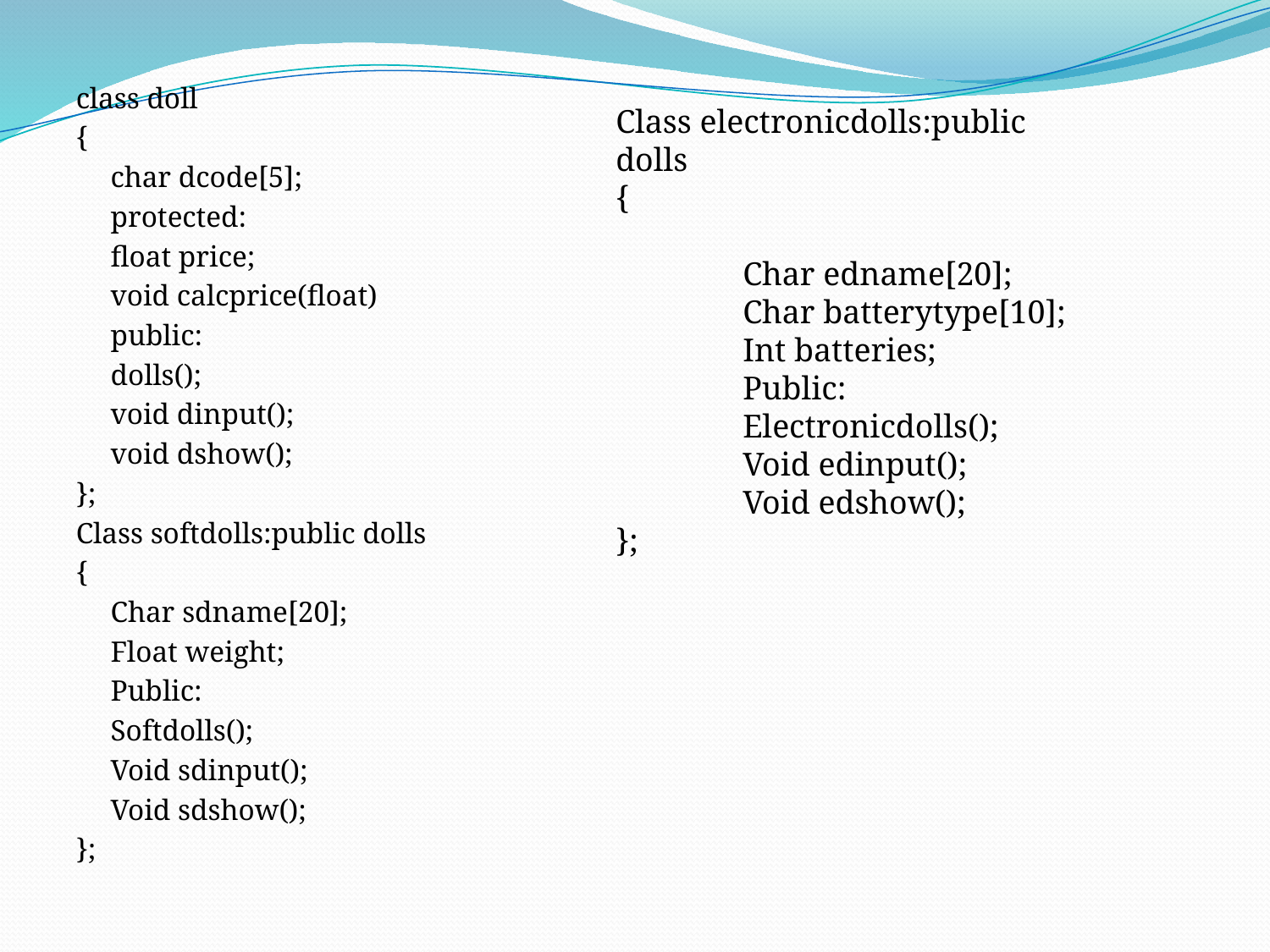

class doll
{
	char dcode[5];
	protected:
	float price;
	void calcprice(float)
	public:
	dolls();
	void dinput();
	void dshow();
};
Class softdolls:public dolls
{
	Char sdname[20];
	Float weight;
	Public:
	Softdolls();
	Void sdinput();
	Void sdshow();
};

Class electronicdolls:public dolls
{

	Char edname[20];
	Char batterytype[10];
	Int batteries;
	Public:
	Electronicdolls();
	Void edinput();
	Void edshow();
};